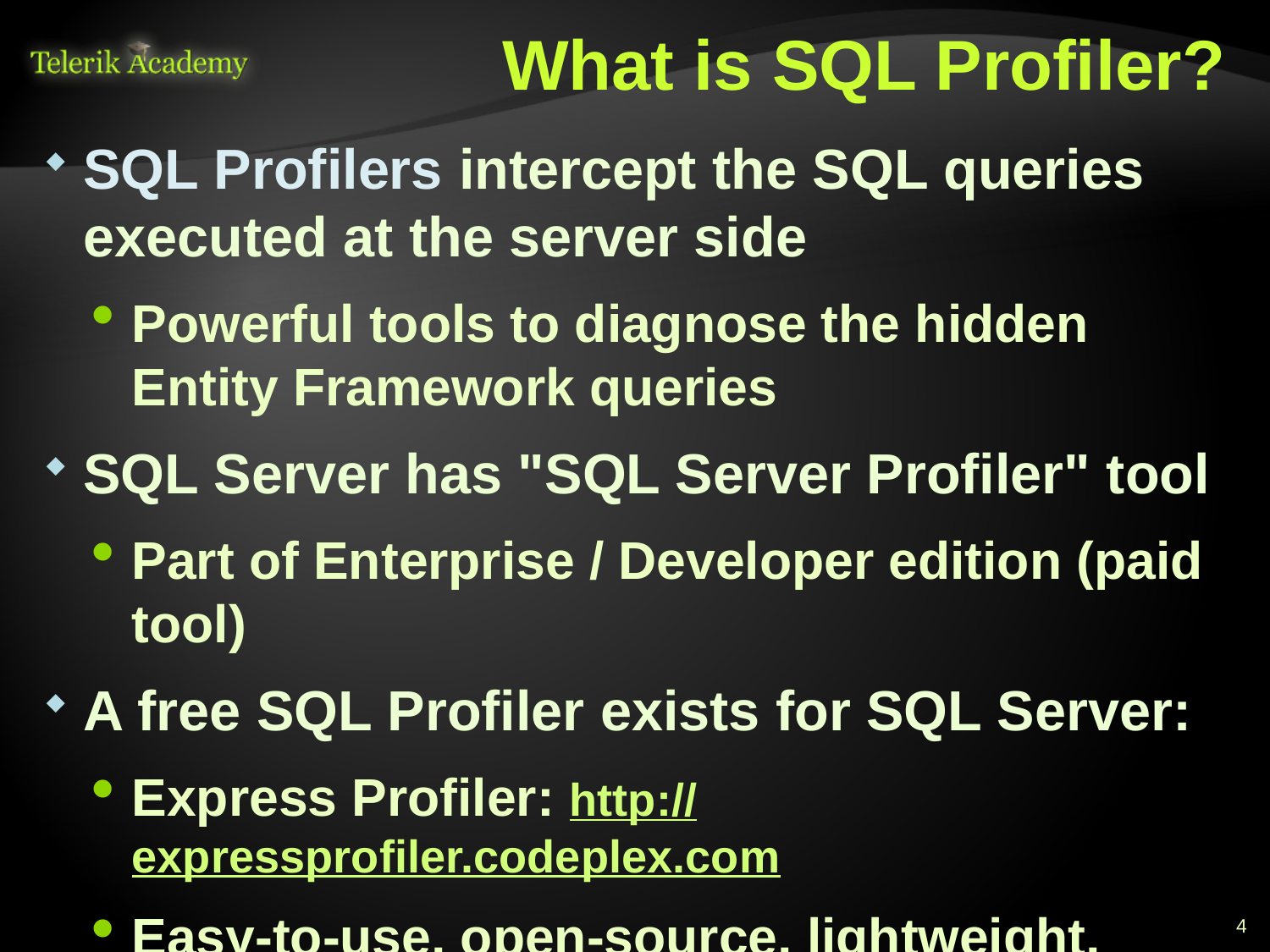

# What is SQL Profiler?
SQL Profilers intercept the SQL queries executed at the server side
Powerful tools to diagnose the hidden Entity Framework queries
SQL Server has "SQL Server Profiler" tool
Part of Enterprise / Developer edition (paid tool)
A free SQL Profiler exists for SQL Server:
Express Profiler: http://expressprofiler.codeplex.com
Easy-to-use, open-source, lightweight, powerful, … and works!
4